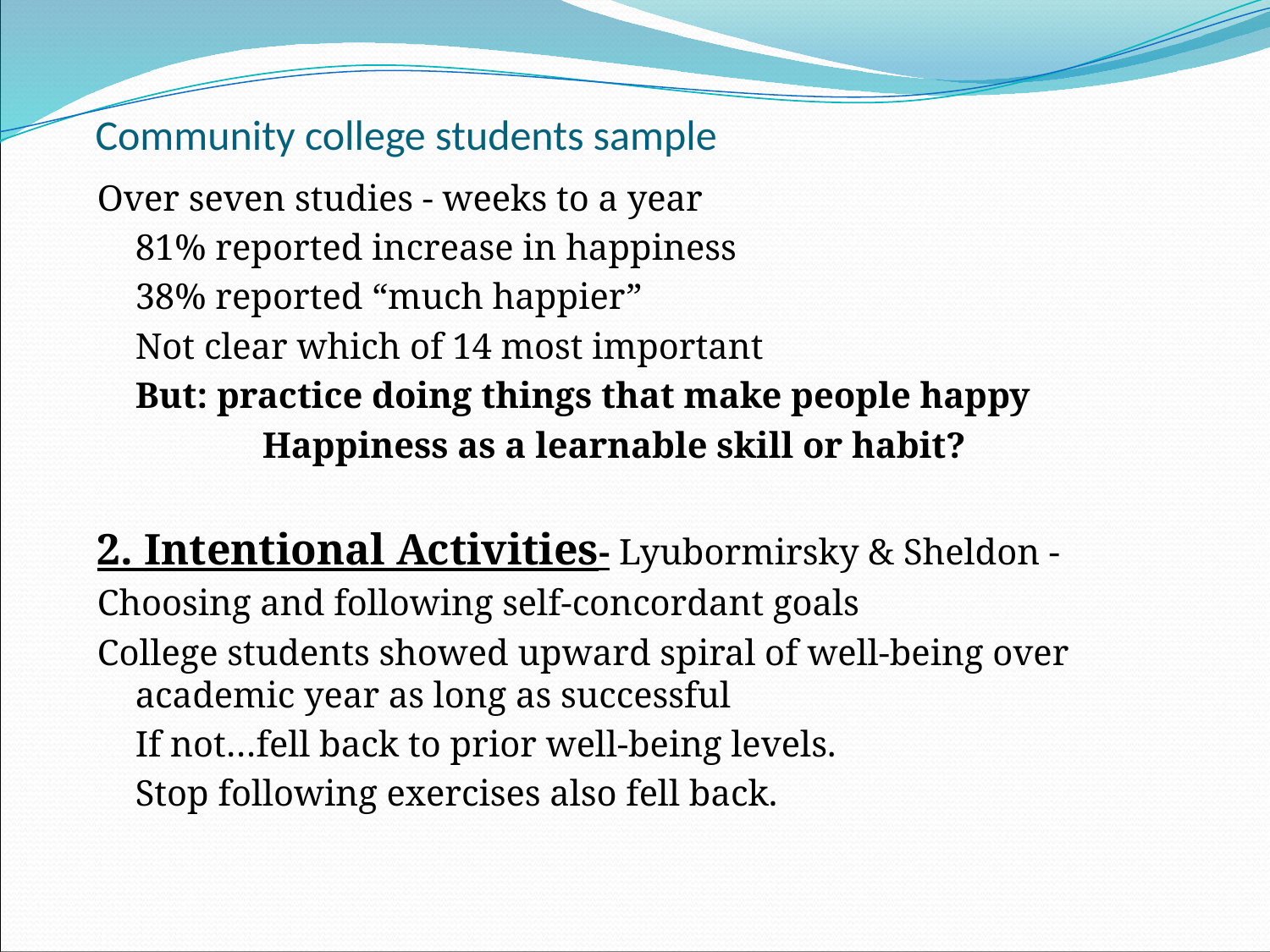

# Community college students sample
Over seven studies - weeks to a year
	81% reported increase in happiness
	38% reported “much happier”
	Not clear which of 14 most important
	But: practice doing things that make people happy
		Happiness as a learnable skill or habit?

2. Intentional Activities- Lyubormirsky & Sheldon -
Choosing and following self-concordant goals
College students showed upward spiral of well-being over academic year as long as successful
	If not…fell back to prior well-being levels.
	Stop following exercises also fell back.